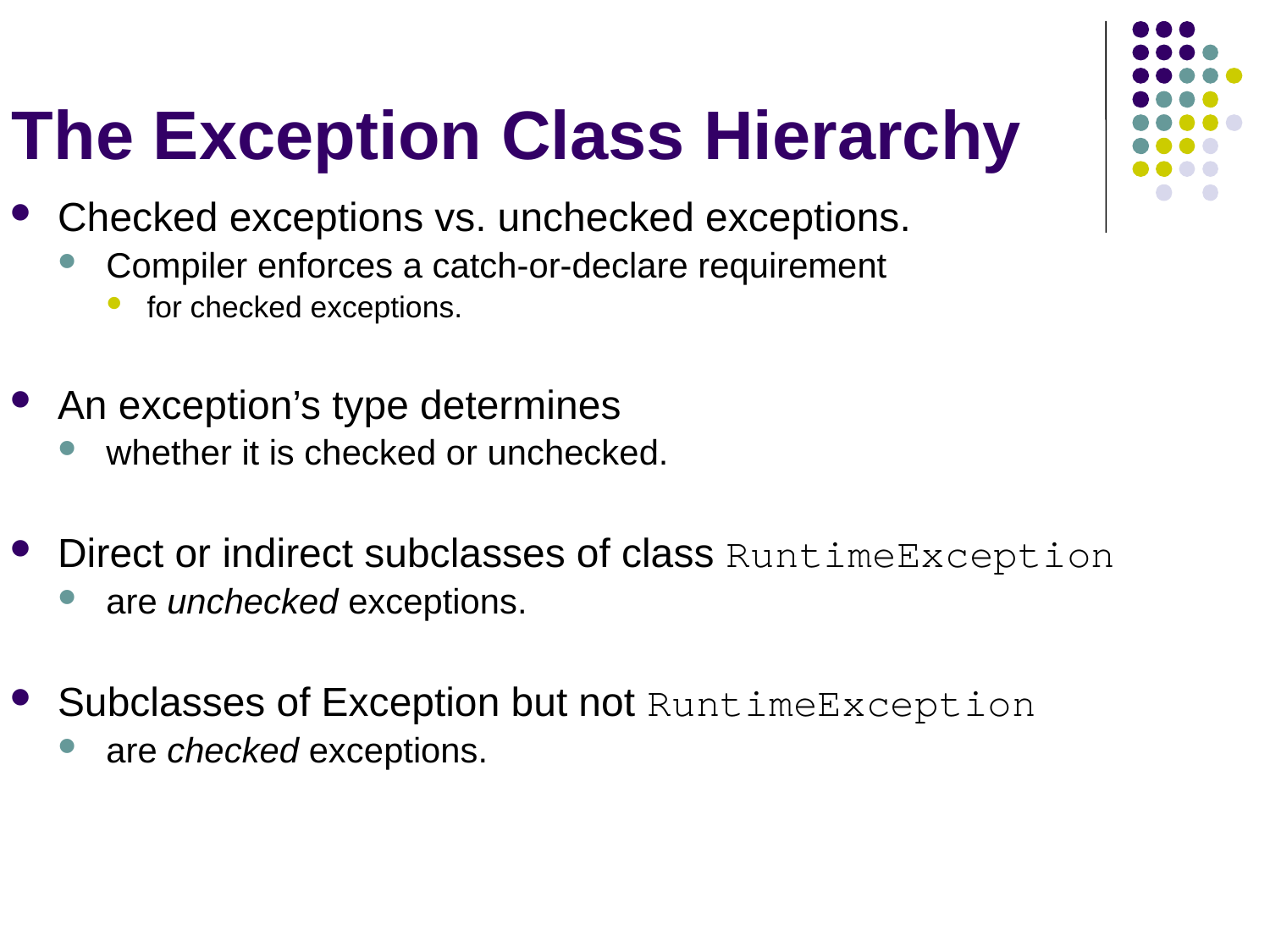

# The Exception Class Hierarchy
Checked exceptions vs. unchecked exceptions.
Compiler enforces a catch-or-declare requirement
for checked exceptions.

An exception’s type determines
whether it is checked or unchecked.

Direct or indirect subclasses of class RuntimeException
are unchecked exceptions.

Subclasses of Exception but not RuntimeException
are checked exceptions.